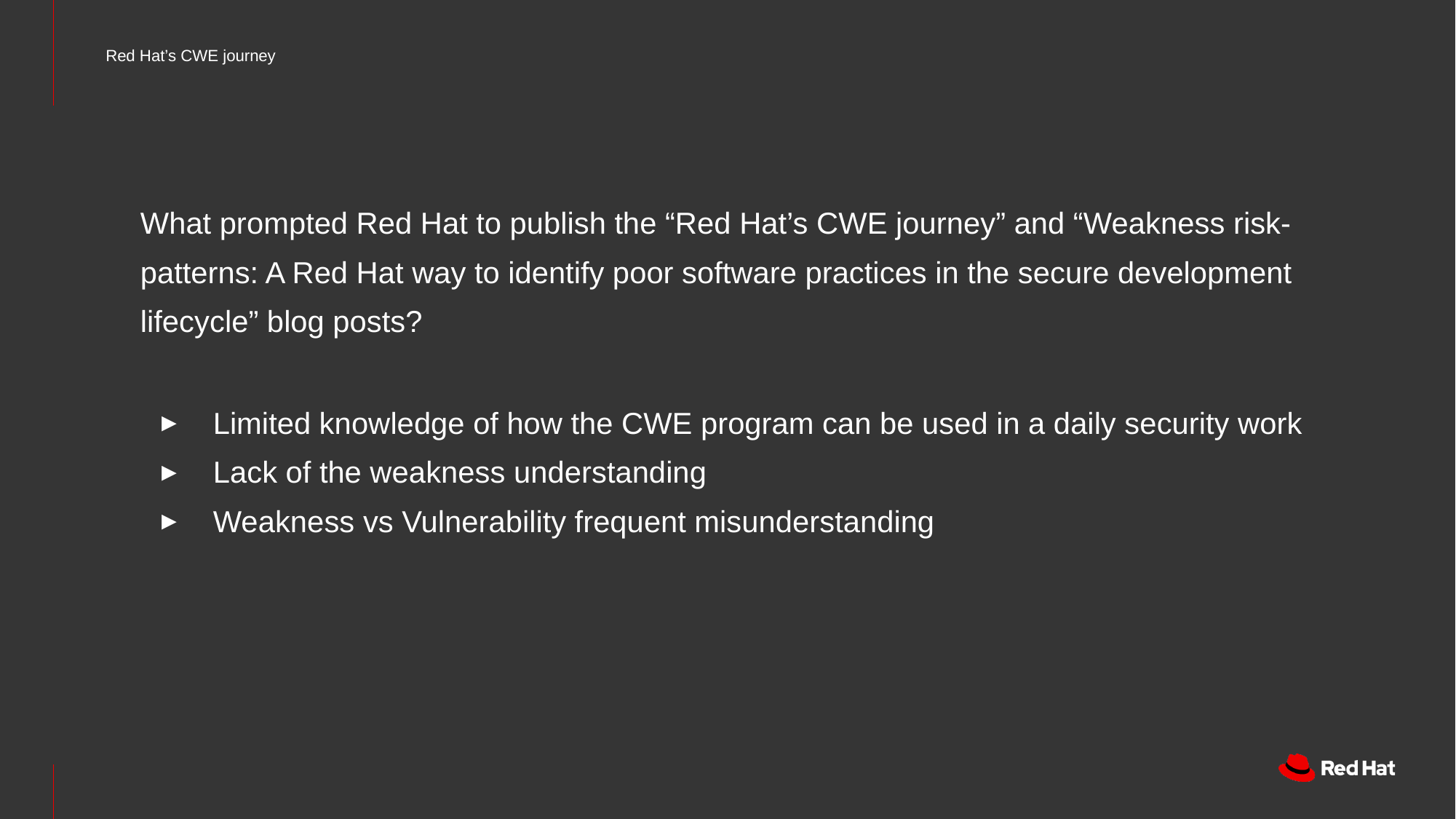

Red Hat’s CWE journey
What prompted Red Hat to publish the “Red Hat’s CWE journey” and “Weakness risk-patterns: A Red Hat way to identify poor software practices in the secure development lifecycle” blog posts?
Limited knowledge of how the CWE program can be used in a daily security work
Lack of the weakness understanding
Weakness vs Vulnerability frequent misunderstanding